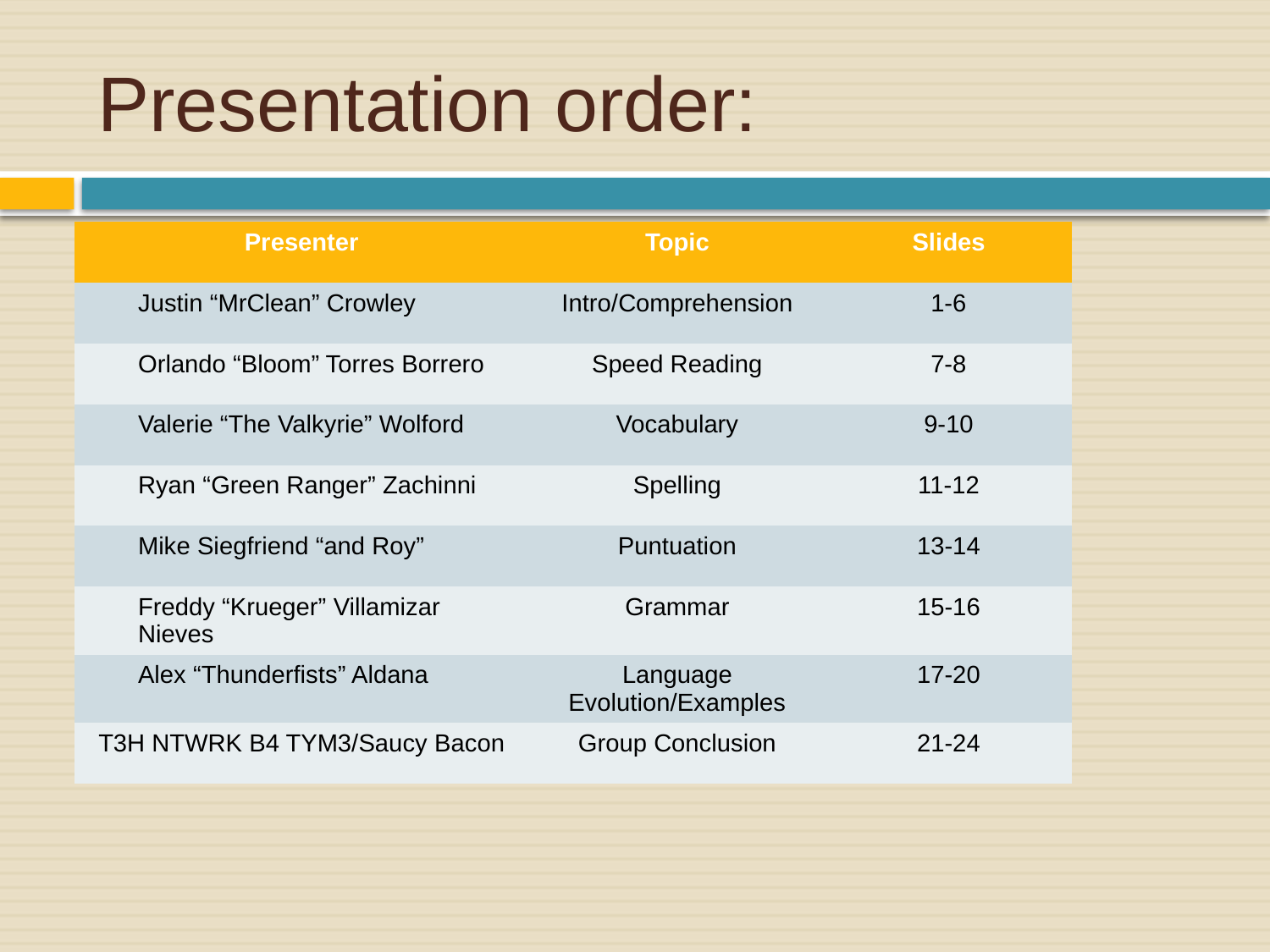

# Presentation order:
| Presenter | Topic | Slides |
| --- | --- | --- |
| Justin “MrClean” Crowley | Intro/Comprehension | 1-6 |
| Orlando “Bloom” Torres Borrero | Speed Reading | 7-8 |
| Valerie “The Valkyrie” Wolford | Vocabulary | 9-10 |
| Ryan “Green Ranger” Zachinni | Spelling | 11-12 |
| Mike Siegfriend “and Roy” | Puntuation | 13-14 |
| Freddy “Krueger” Villamizar Nieves | Grammar | 15-16 |
| Alex “Thunderfists” Aldana | Language Evolution/Examples | 17-20 |
| T3H NTWRK B4 TYM3/Saucy Bacon | Group Conclusion | 21-24 |